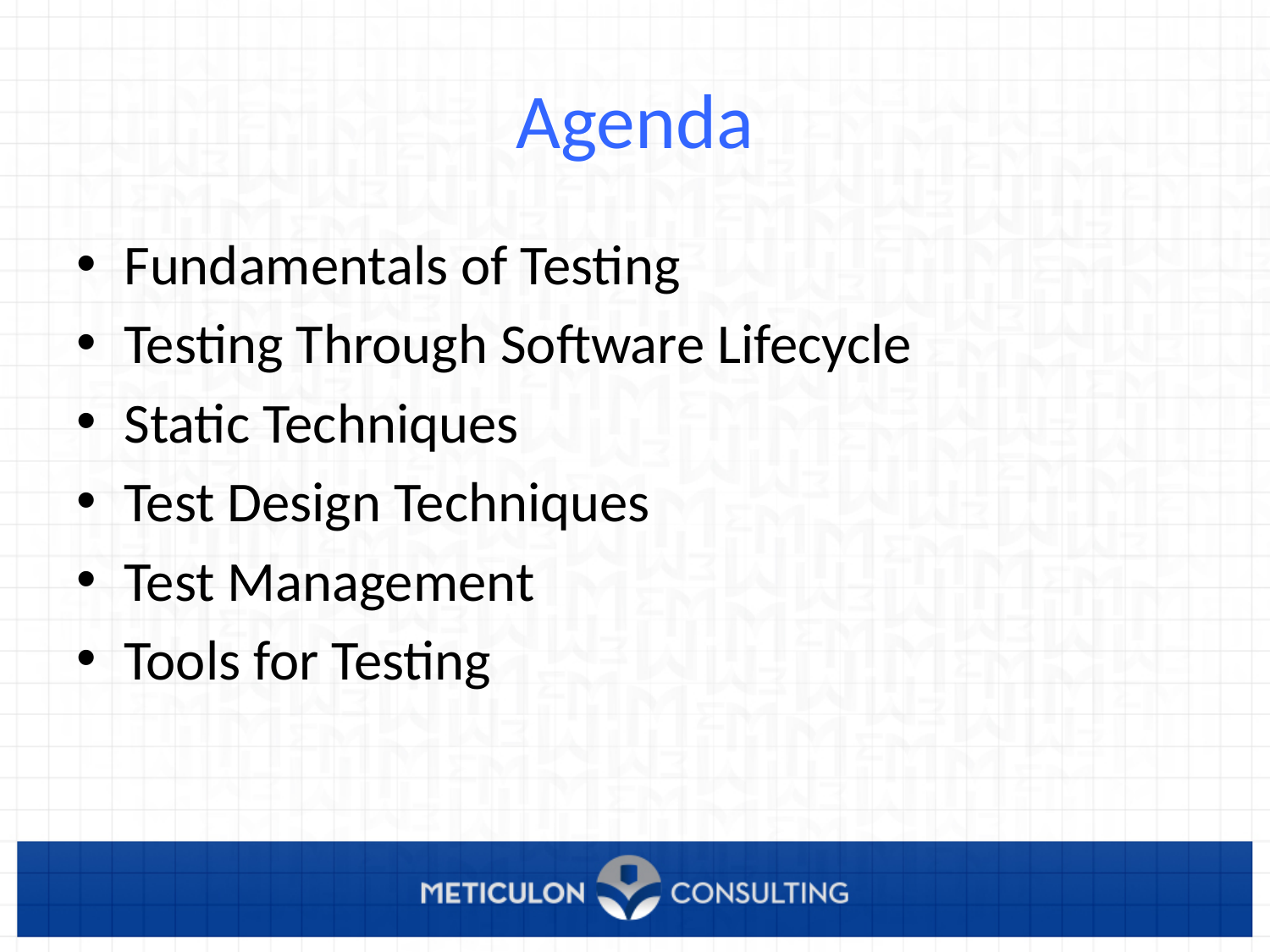

# Agenda
Fundamentals of Testing
Testing Through Software Lifecycle
Static Techniques
Test Design Techniques
Test Management
Tools for Testing